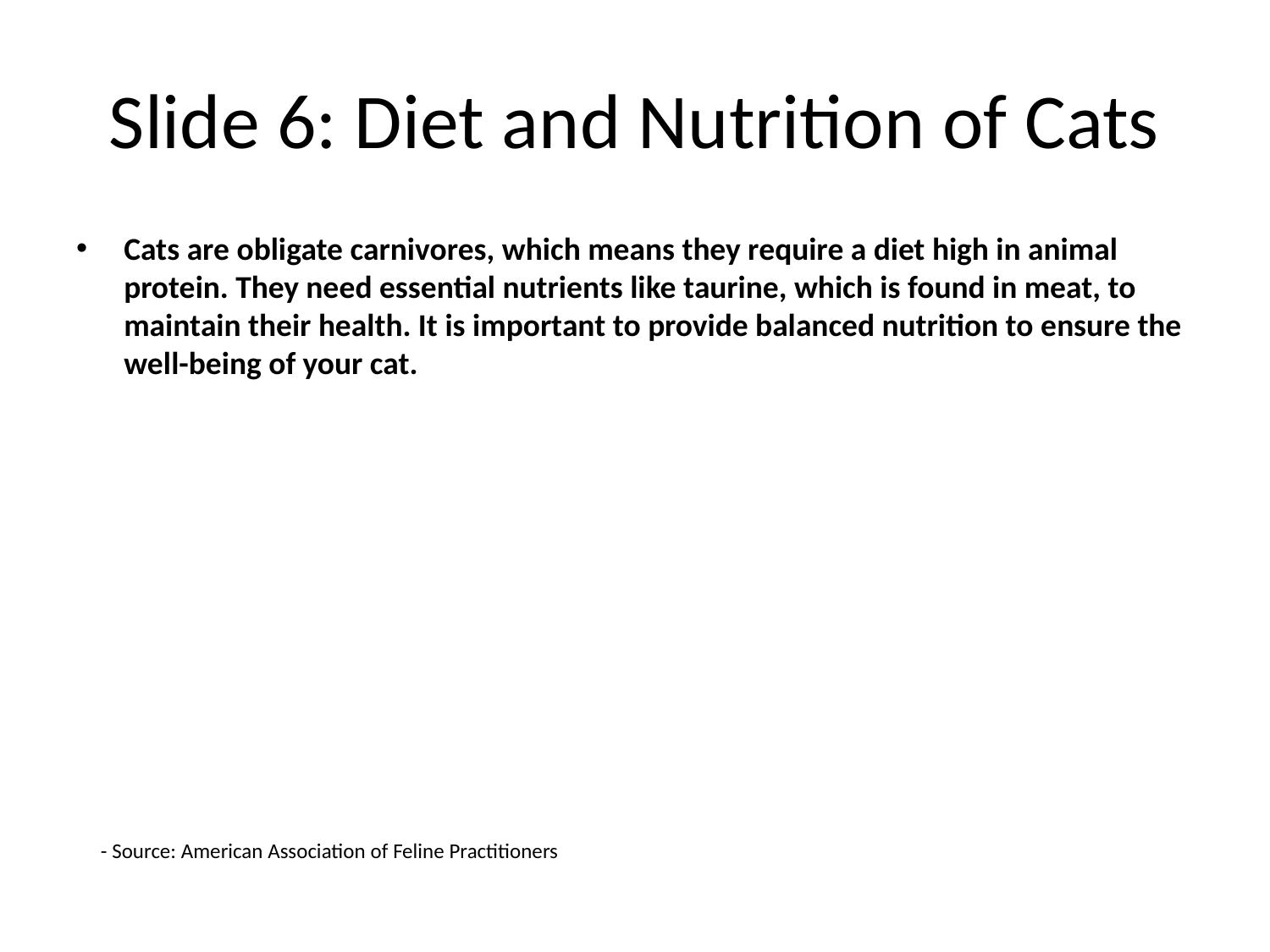

# Slide 6: Diet and Nutrition of Cats
Cats are obligate carnivores, which means they require a diet high in animal protein. They need essential nutrients like taurine, which is found in meat, to maintain their health. It is important to provide balanced nutrition to ensure the well-being of your cat.

- Source: American Association of Feline Practitioners